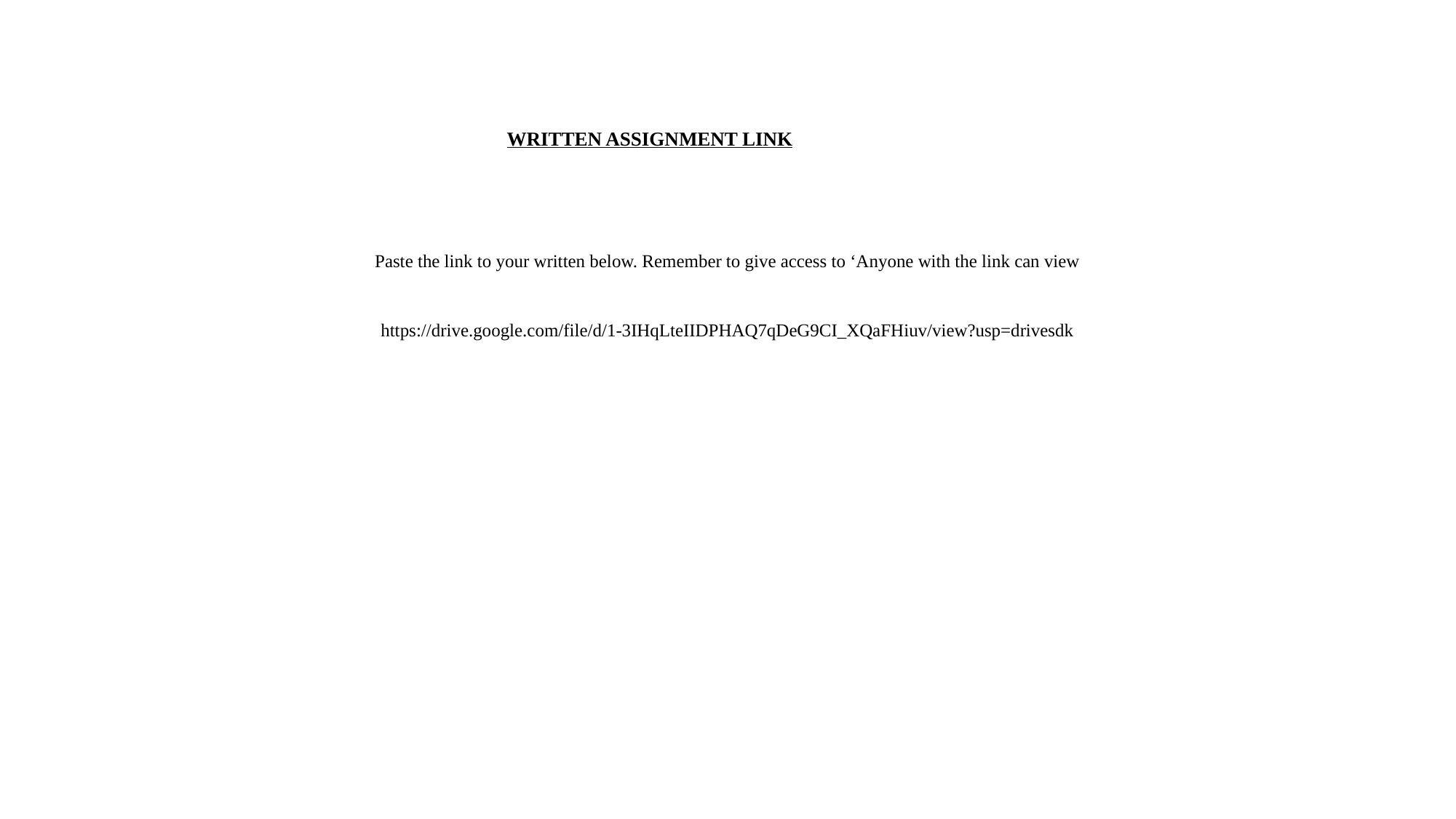

# WRITTEN ASSIGNMENT LINK
Paste the link to your written below. Remember to give access to ‘Anyone with the link can view

https://drive.google.com/file/d/1-3IHqLteIIDPHAQ7qDeG9CI_XQaFHiuv/view?usp=drivesdk